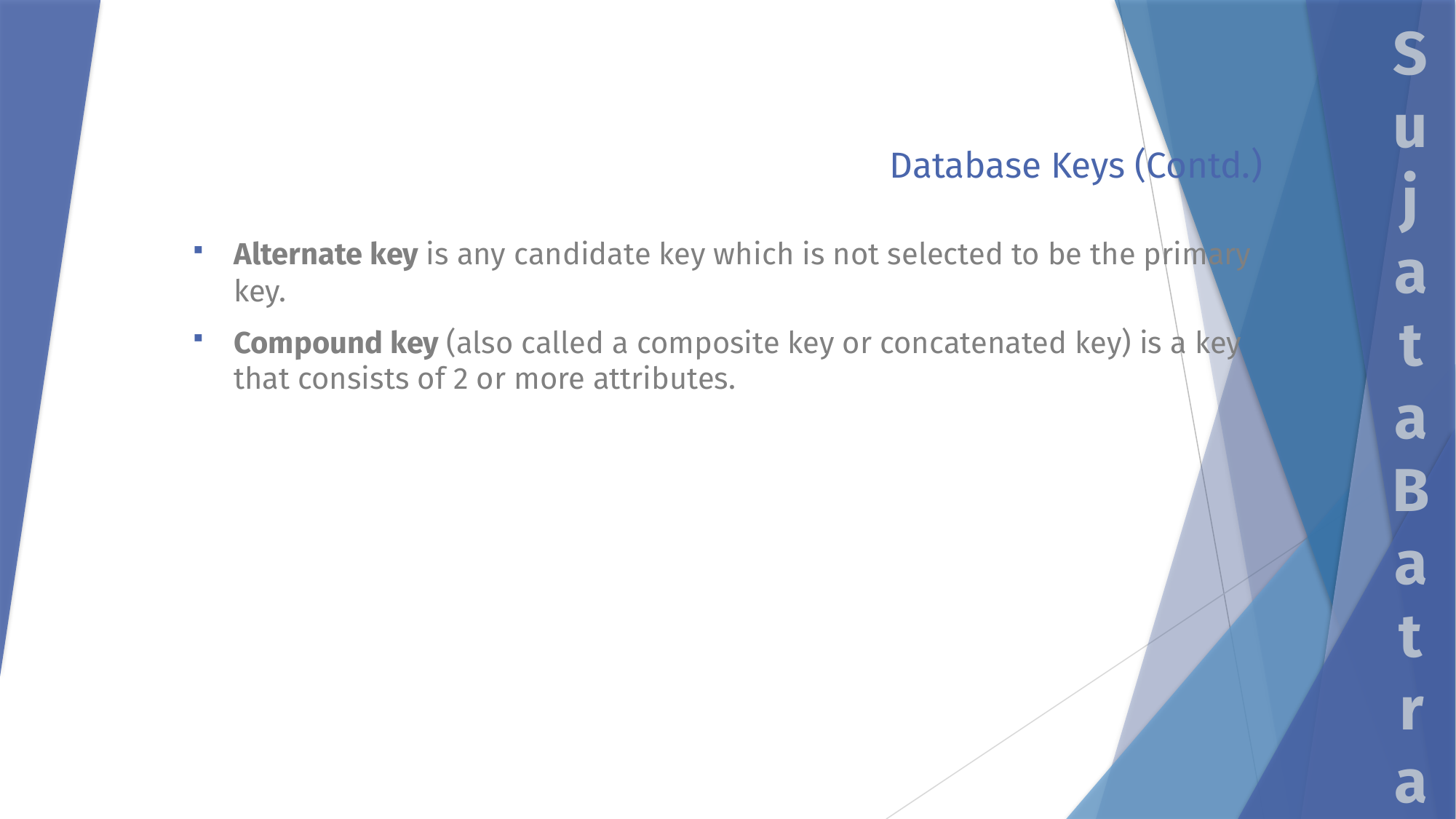

# Database Keys (Contd.)
Alternate key is any candidate key which is not selected to be the primary key.
Compound key (also called a composite key or concatenated key) is a key that consists of 2 or more attributes.